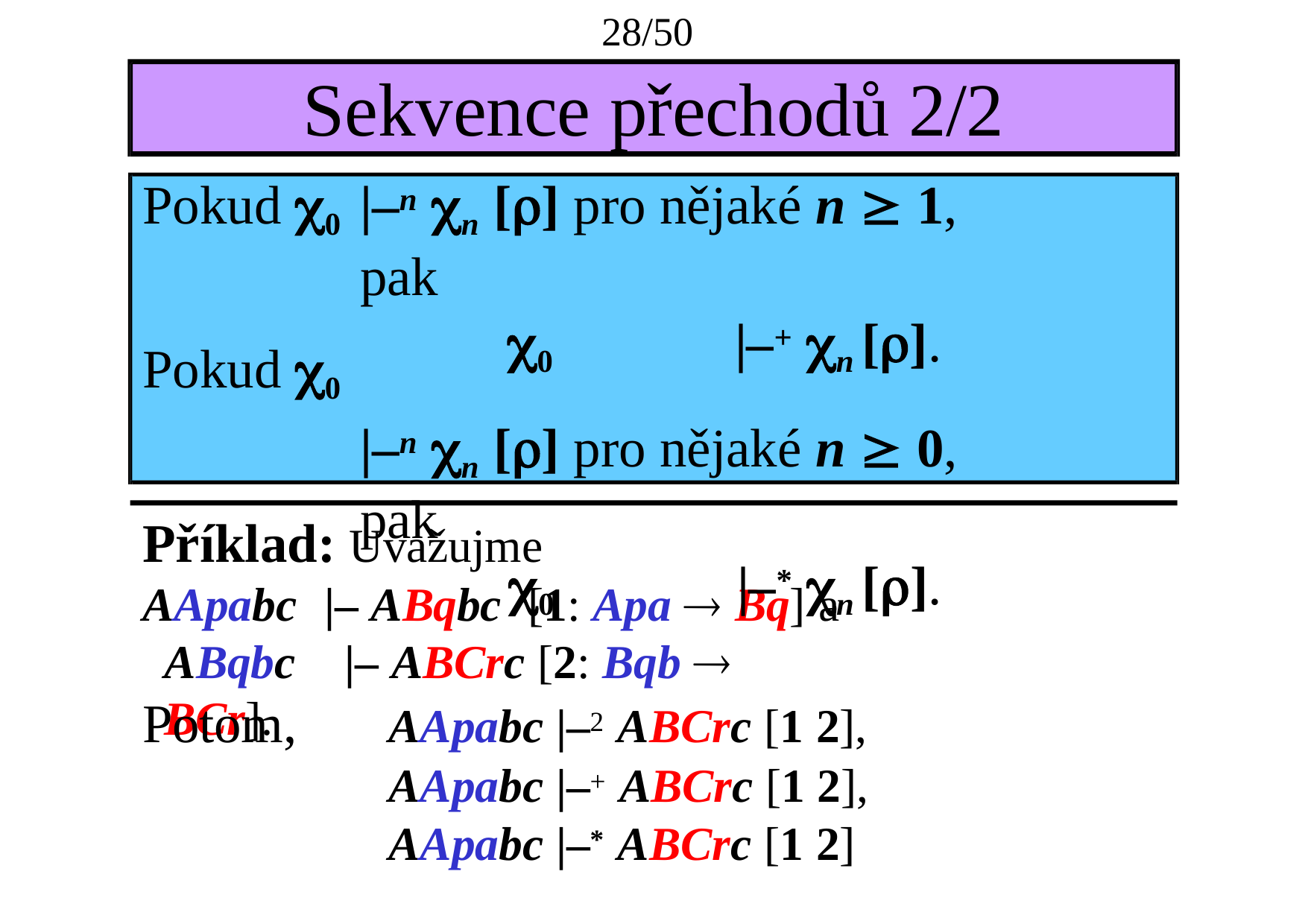

28/50

# Sekvence přechodů 2/2
Pokud χ0
|–n χn [ρ] pro nějaké n ≥ 1, pak
χ0	|–+ χn [ρ].
|–n χn [ρ] pro nějaké n ≥ 0, pak
χ0	|–* χn [ρ].

Pokud χ0

Příklad: Uvažujme
AApabc	|– ABqbc	[1: Apa → Bq] a
ABqbc	|– ABCrc [2: Bqb → BCr].
Potom,
AApabc |–2 ABCrc [1 2],
AApabc |–+ ABCrc [1 2],
AApabc |–* ABCrc [1 2]